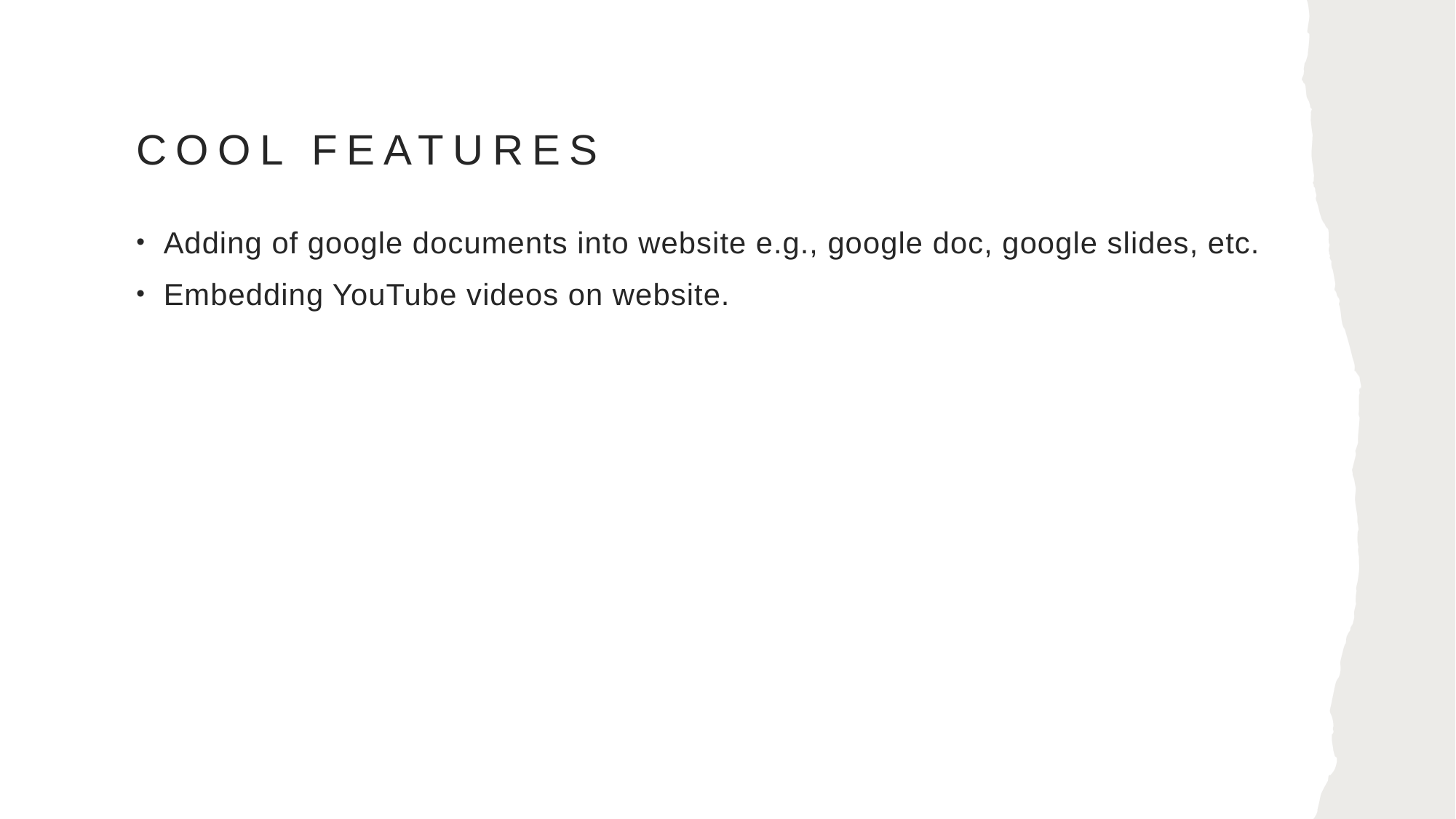

# Cool features
Adding of google documents into website e.g., google doc, google slides, etc.
Embedding YouTube videos on website.